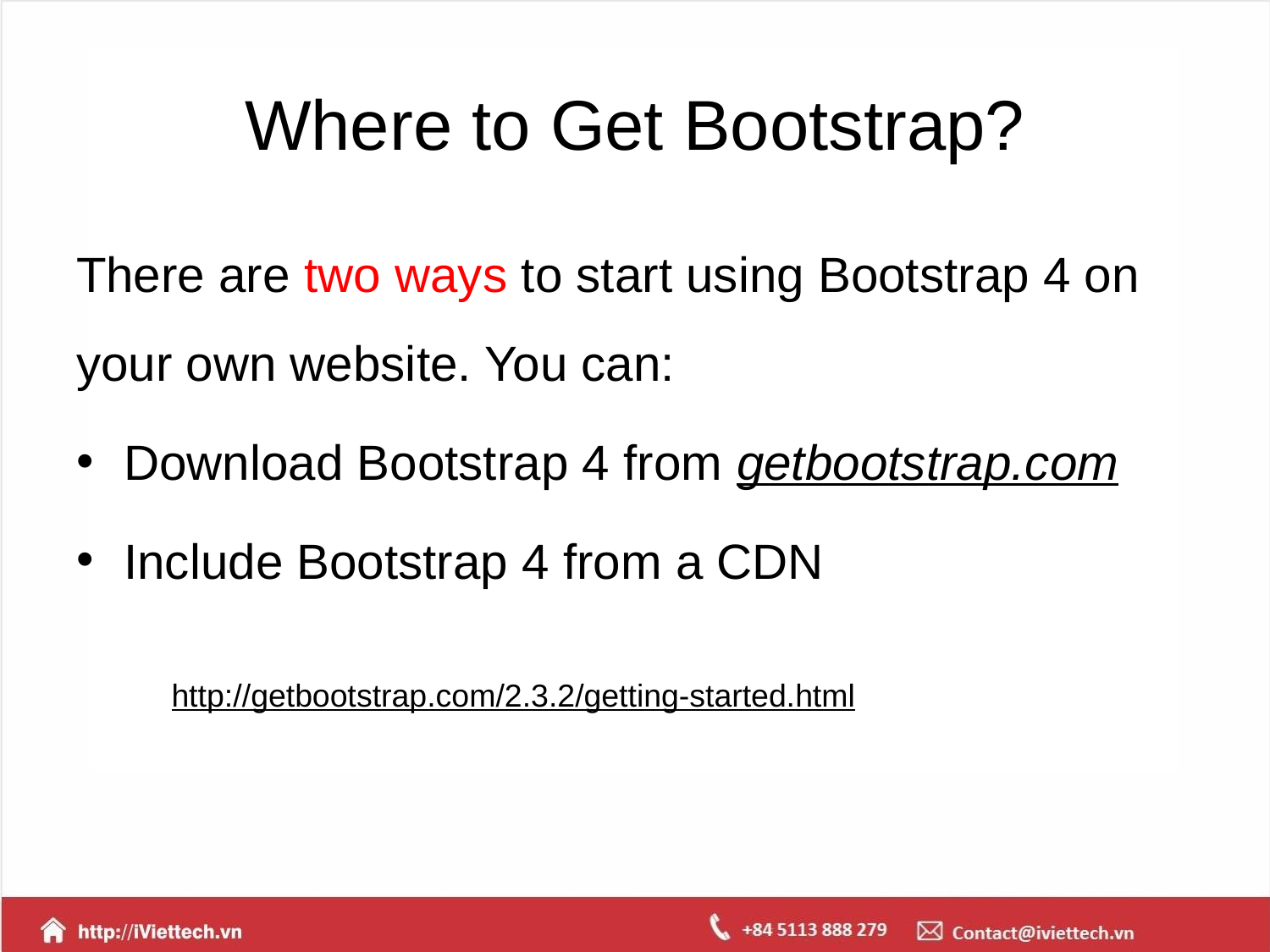

# Where to Get Bootstrap?
There are two ways to start using Bootstrap 4 on your own website. You can:
Download Bootstrap 4 from getbootstrap.com
Include Bootstrap 4 from a CDN

http://getbootstrap.com/2.3.2/getting-started.html